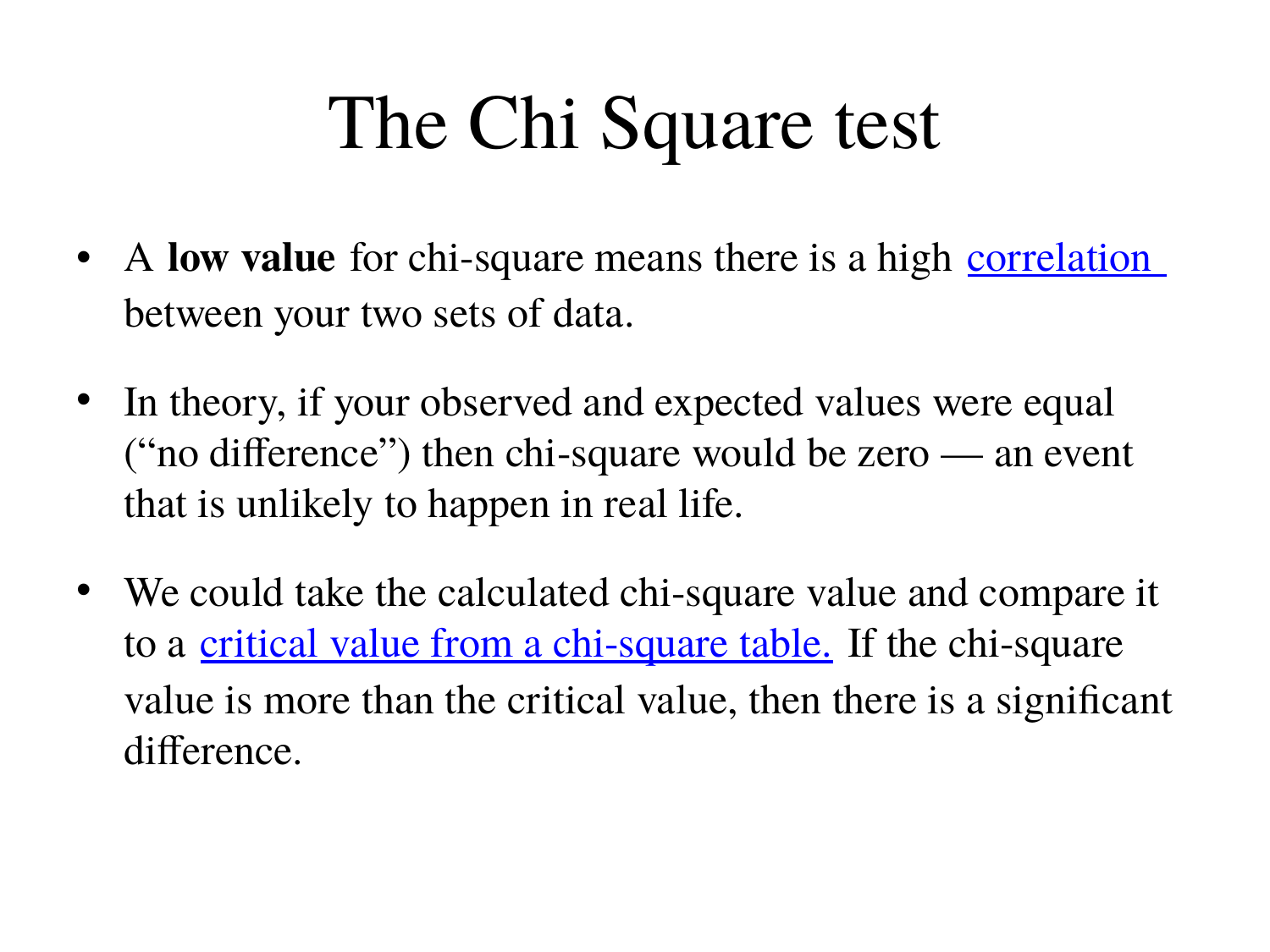

# The Chi Square test
A low value for chi-square means there is a high correlation between your two sets of data.

In theory, if your observed and expected values were equal (“no difference”) then chi-square would be zero — an event that is unlikely to happen in real life.

We could take the calculated chi-square value and compare it to a critical value from a chi-square table. If the chi-square value is more than the critical value, then there is a significant difference.